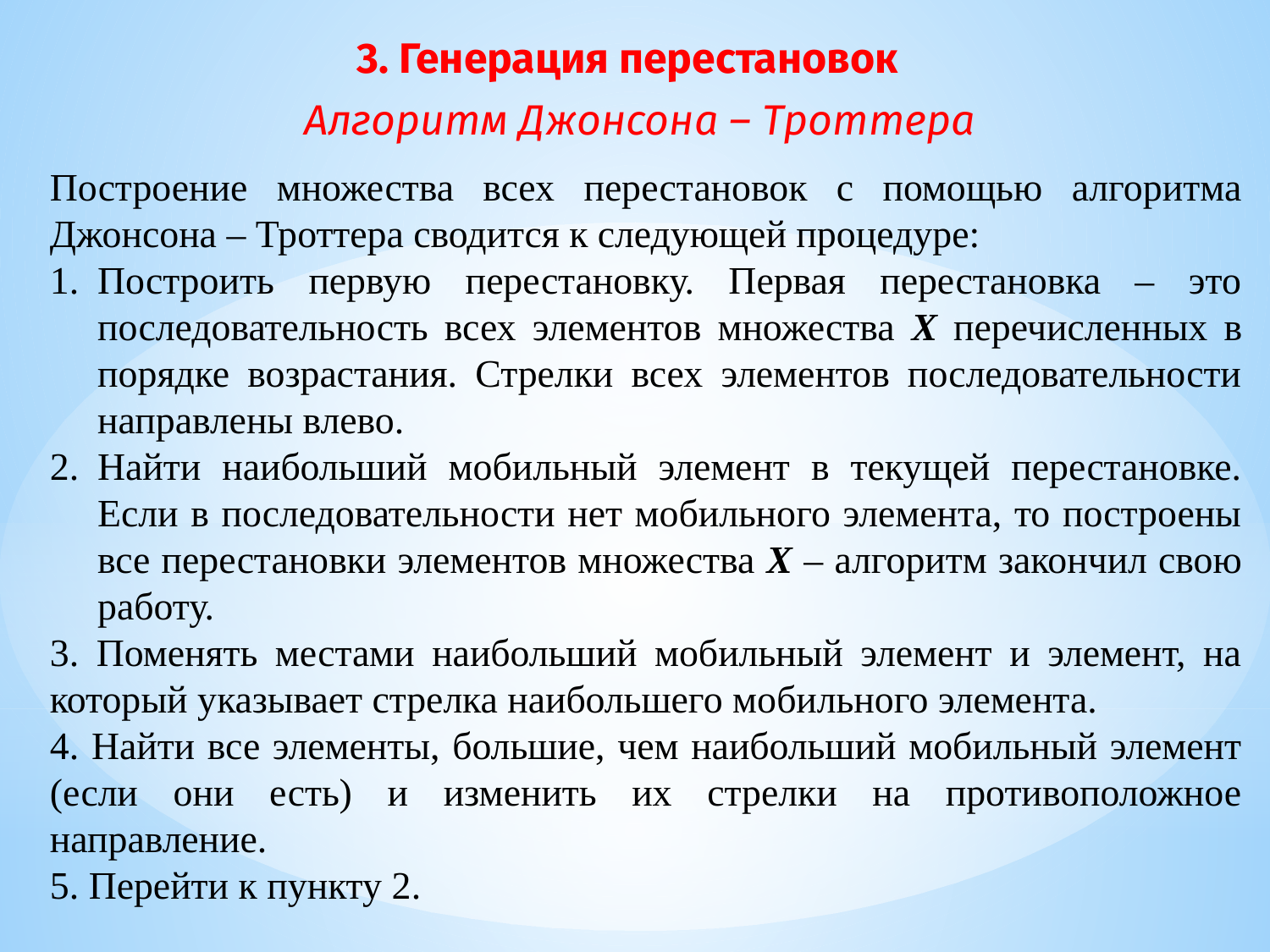

3. Генерация перестановок
Aлгоритм Джонсона – Троттера
Построение множества всех перестановок с помощью алгоритма Джонсона – Троттера сводится к следующей процедуре:
Построить первую перестановку. Первая перестановка – это последовательность всех элементов множества X перечисленных в порядке возрастания. Стрелки всех элементов последовательности направлены влево.
Найти наибольший мобильный элемент в текущей перестановке. Если в последовательности нет мобильного элемента, то построены все перестановки элементов множества X – алгоритм закончил свою работу.
3. Поменять местами наибольший мобильный элемент и элемент, на который указывает стрелка наибольшего мобильного элемента.
4. Найти все элементы, большие, чем наибольший мобильный элемент (если они есть) и изменить их стрелки на противоположное направление.
5. Перейти к пункту 2.